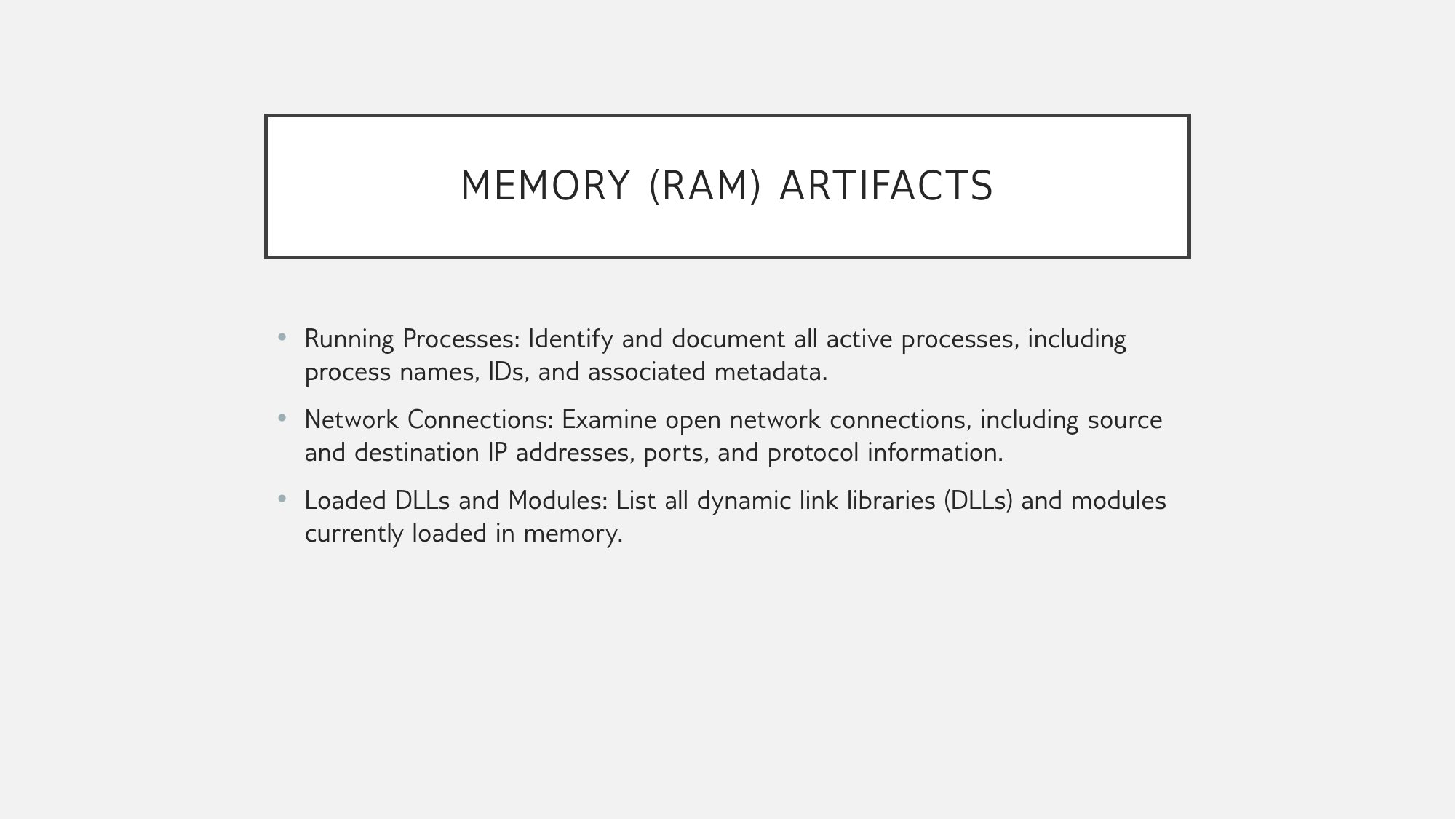

# Memory (RAM) Artifacts
Running Processes: Identify and document all active processes, including process names, IDs, and associated metadata.
Network Connections: Examine open network connections, including source and destination IP addresses, ports, and protocol information.
Loaded DLLs and Modules: List all dynamic link libraries (DLLs) and modules currently loaded in memory.